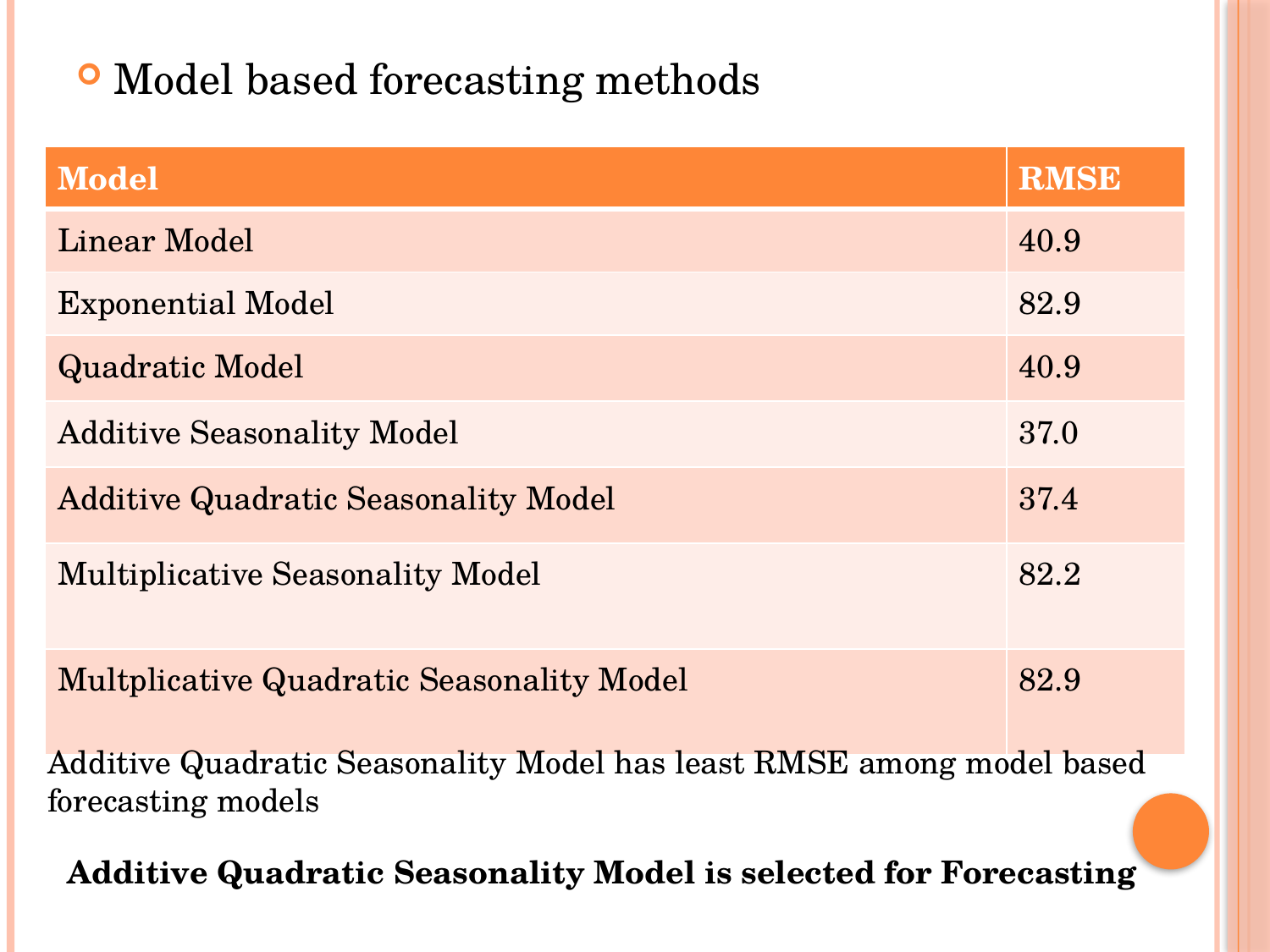

Model based forecasting methods

| Model | RMSE |
| --- | --- |
| Linear Model | 40.9 |
| Exponential Model | 82.9 |
| Quadratic Model | 40.9 |
| Additive Seasonality Model | 37.0 |
| Additive Quadratic Seasonality Model | 37.4 |
| Multiplicative Seasonality Model | 82.2 |
| Multplicative Quadratic Seasonality Model | 82.9 |
Additive Quadratic Seasonality Model has least RMSE among model based forecasting models
Additive Quadratic Seasonality Model is selected for Forecasting